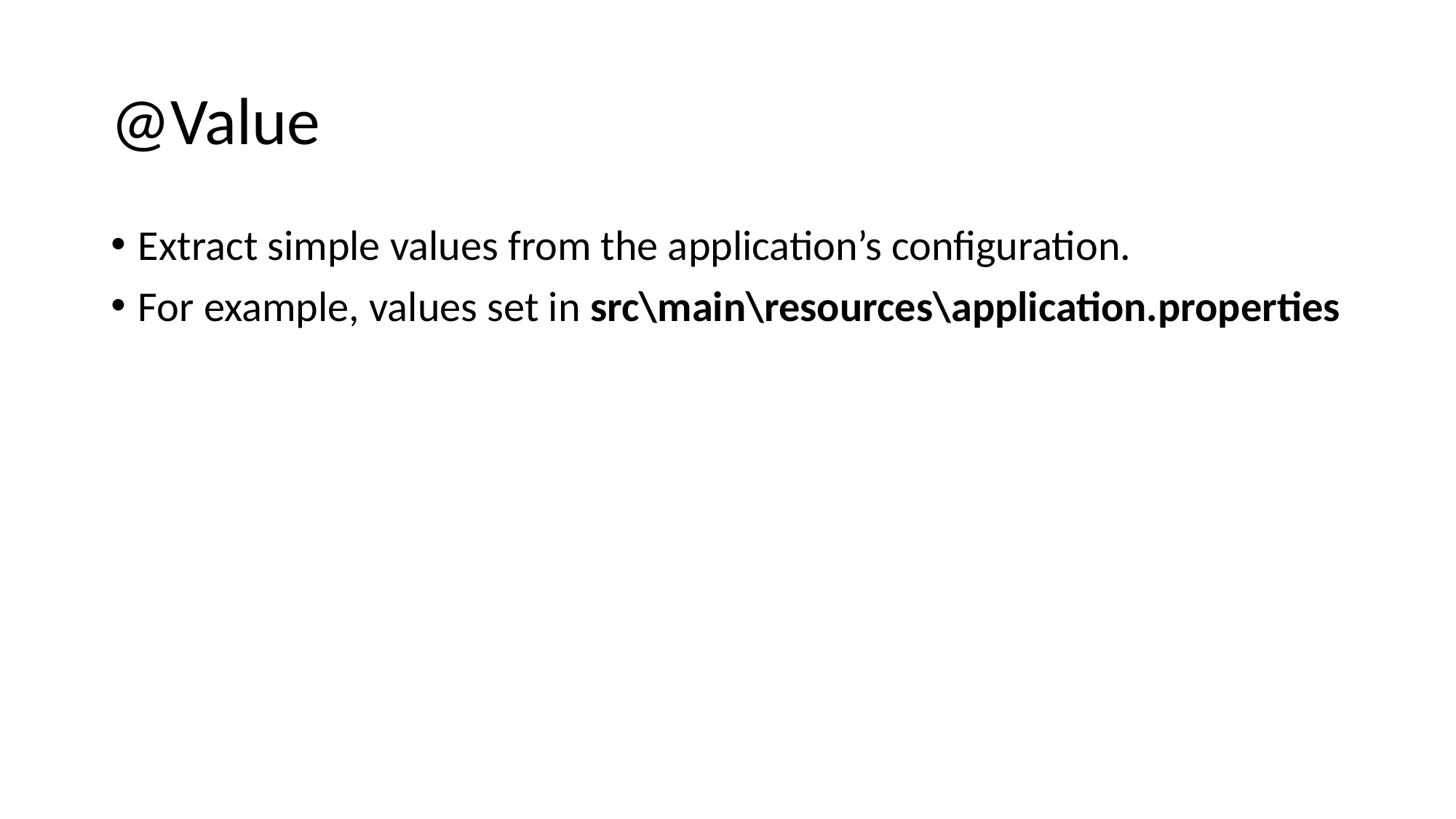

# @Value
Extract simple values from the application’s configuration.
For example, values set in src\main\resources\application.properties